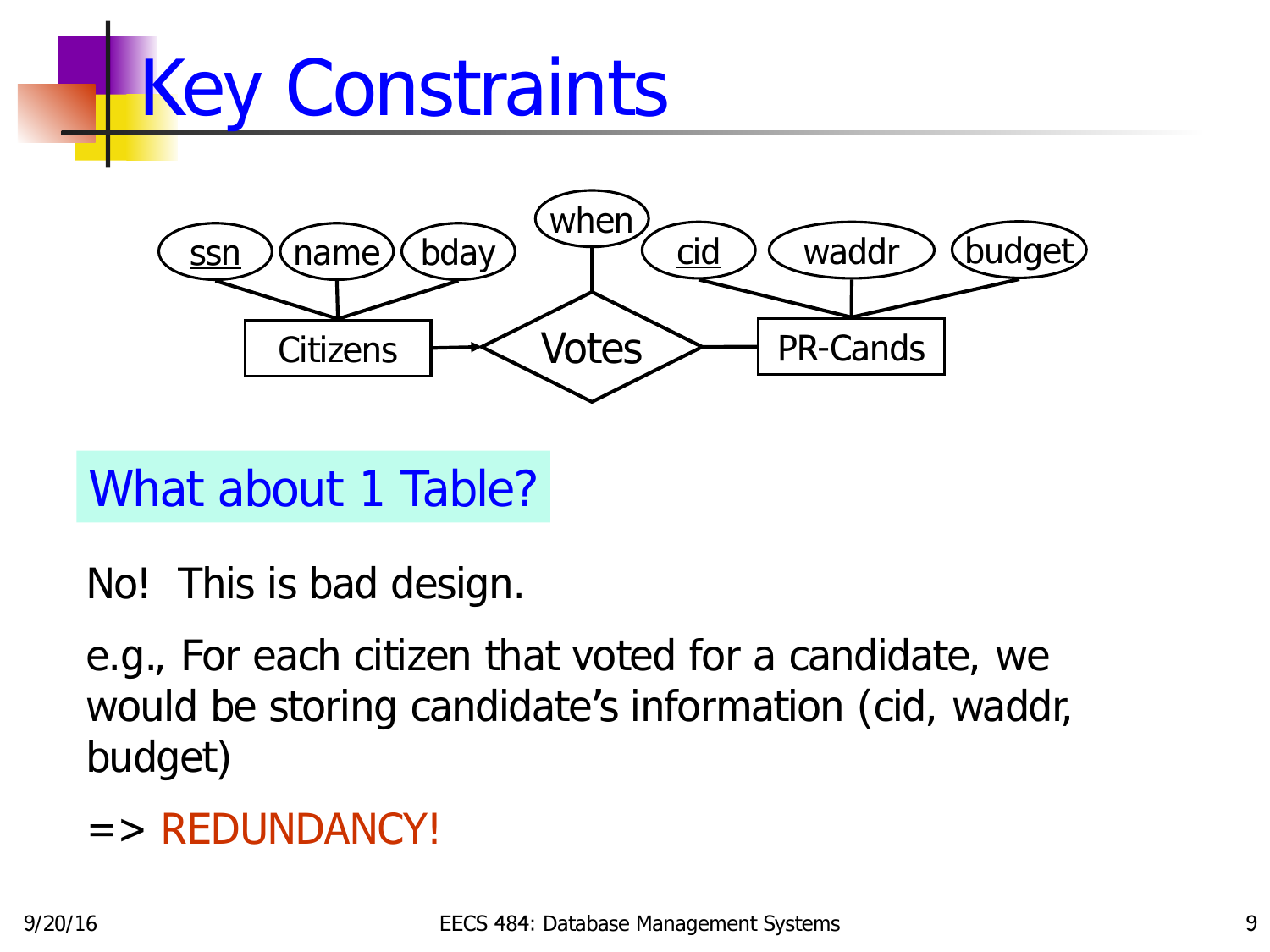

# Key Constraints
when
budget
cid
waddr
PR-Cands
ssn
name
bday
Citizens
Votes
What about 1 Table?
No!  This is bad design.
e.g., For each citizen that voted for a candidate, we would be storing candidate’s information (cid, waddr, budget)
=> REDUNDANCY!
9/20/16
EECS 484: Database Management Systems
9